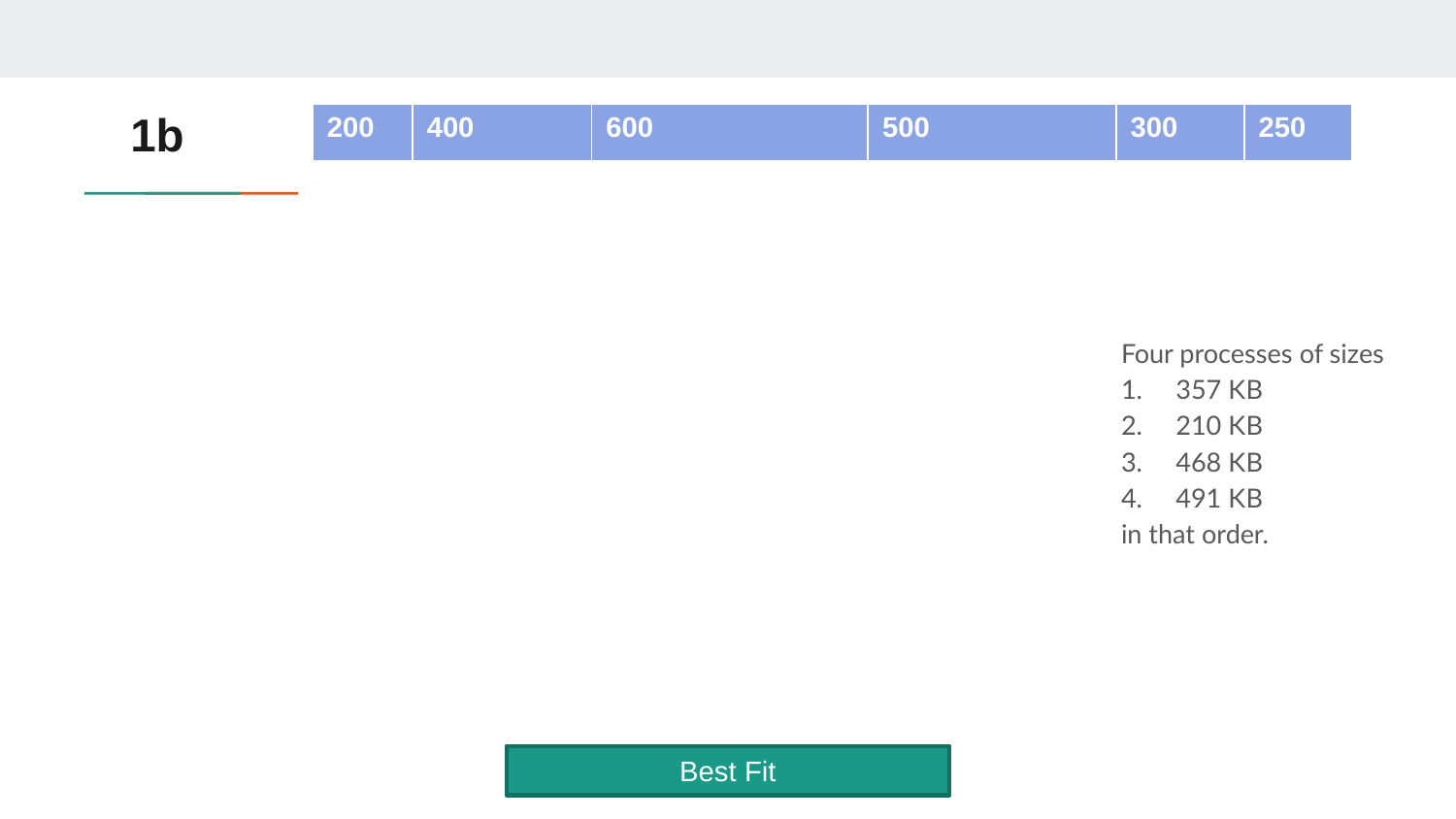

# 1b
| 200 | 400 | 600 | 500 | 300 | 250 |
| --- | --- | --- | --- | --- | --- |
Four processes of sizes
357 KB
210 KB
468 KB
491 KB
in that order.

Best Fit